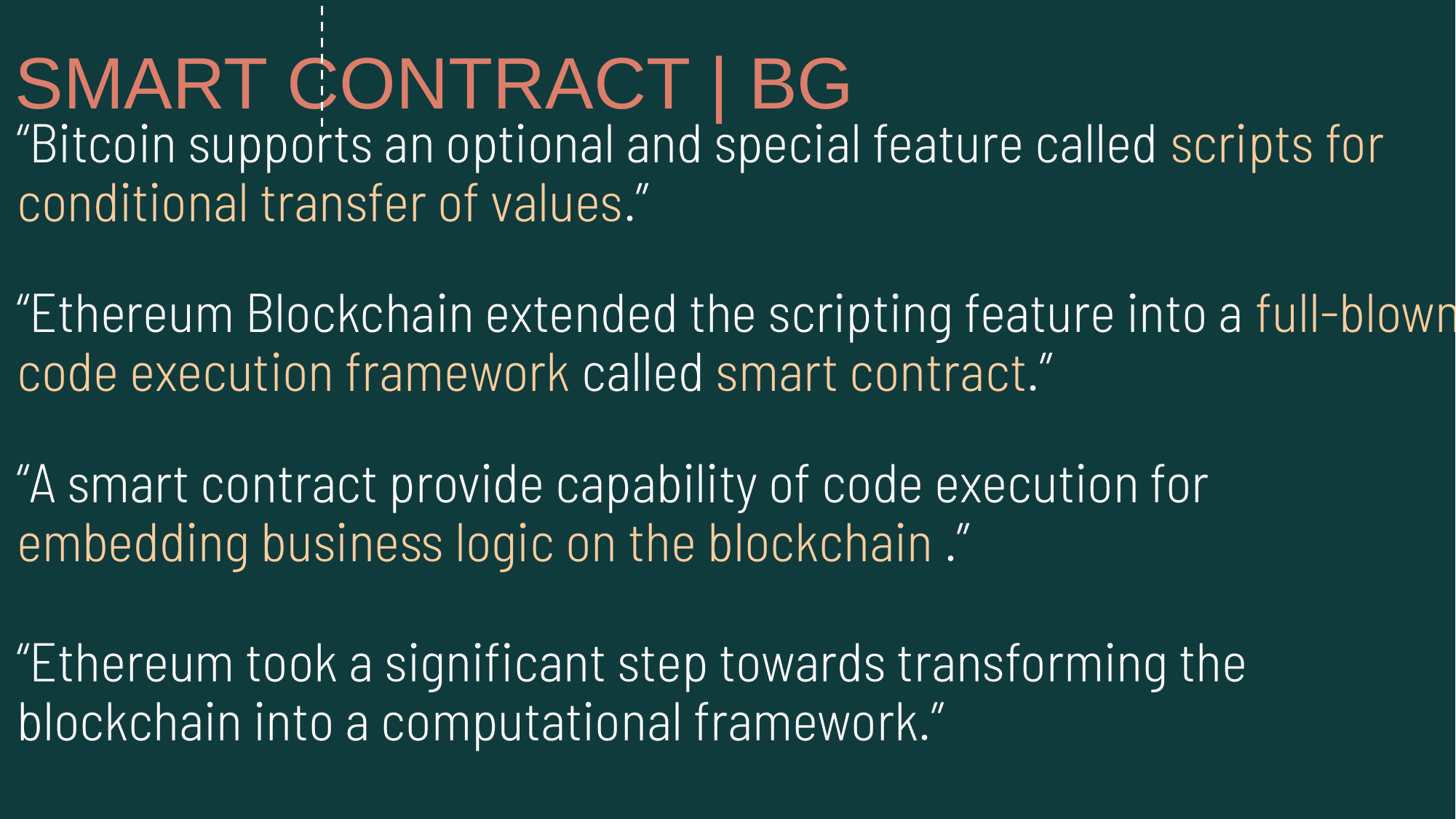

SMART CONTRACT | BG
“Bitcoin supports an optional and special feature called scripts for conditional transfer of values.”
“Ethereum Blockchain extended the scripting feature into a full-blown code execution framework called smart contract.”
“A smart contract provide capability of code execution for embedding business logic on the blockchain .”
“Ethereum took a significant step towards transforming the blockchain into a computational framework.”